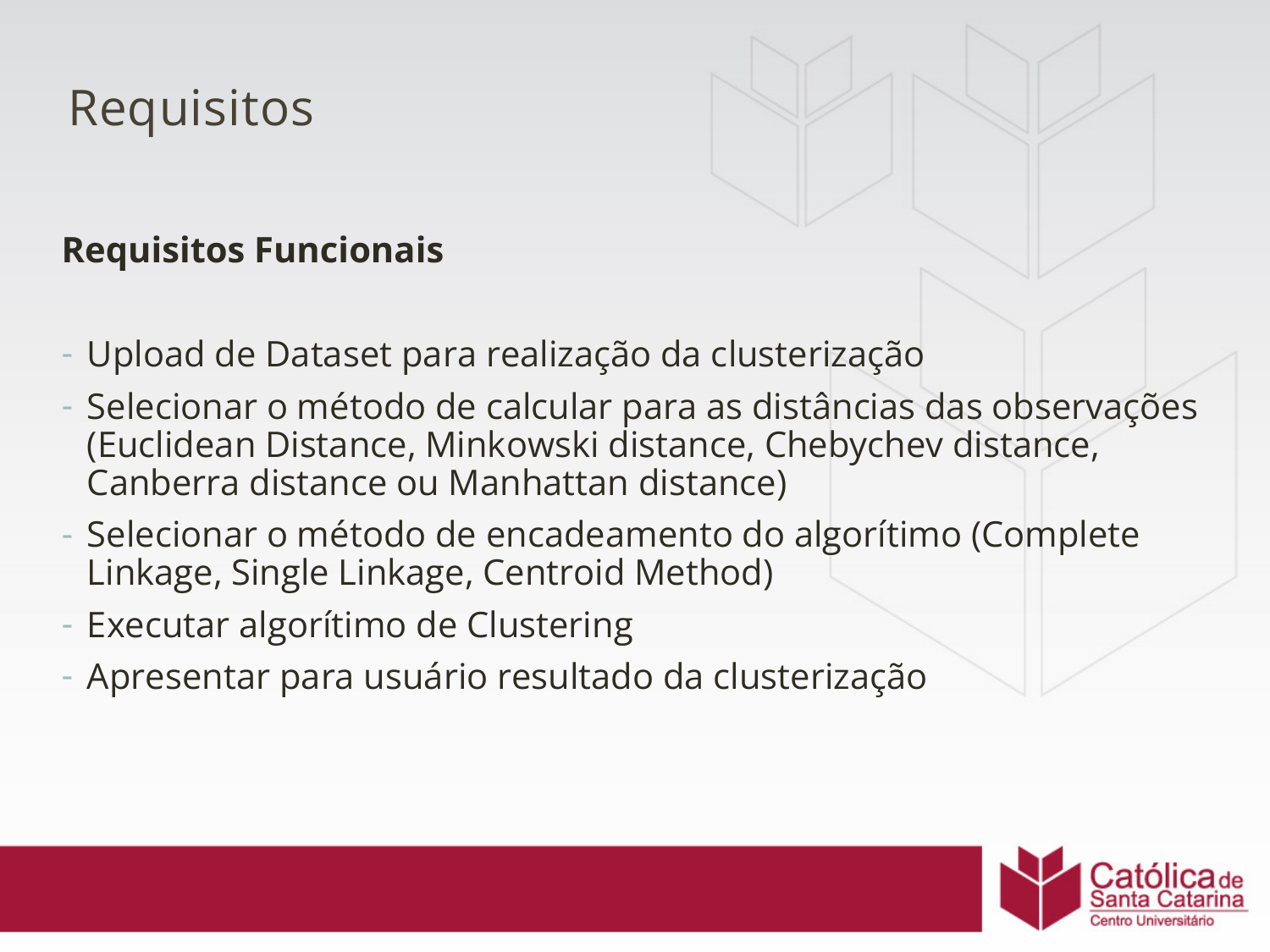

# Requisitos
Requisitos Funcionais

Upload de Dataset para realização da clusterização
Selecionar o método de calcular para as distâncias das observações (Euclidean Distance, Minkowski distance, Chebychev distance, Canberra distance ou Manhattan distance)
Selecionar o método de encadeamento do algorítimo (Complete Linkage, Single Linkage, Centroid Method)
Executar algorítimo de Clustering
Apresentar para usuário resultado da clusterização